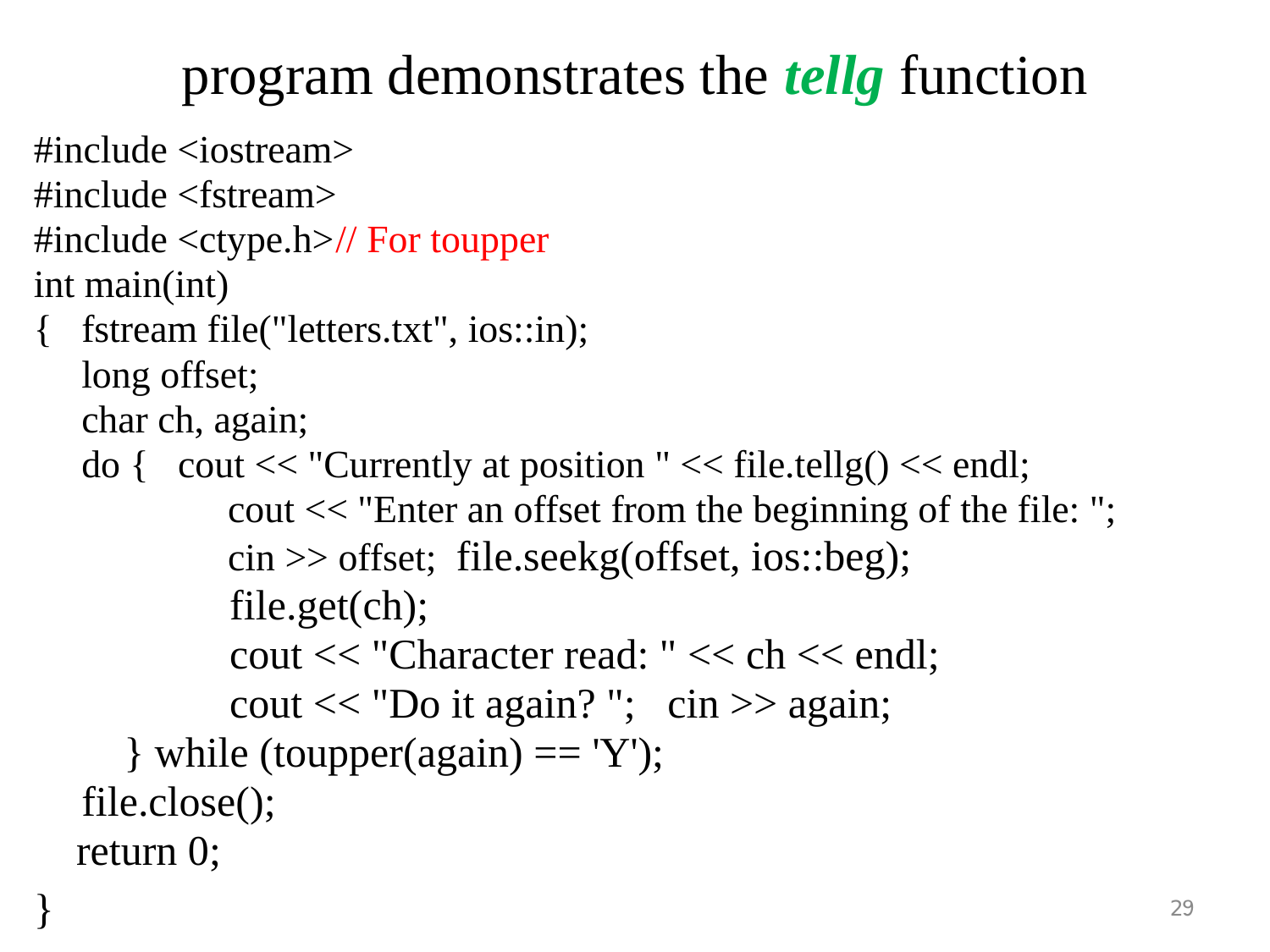

# program demonstrates the tellg function
#include <iostream>
#include <fstream>
#include <ctype.h>	// For toupper
int main(int)
{	fstream file("letters.txt", ios::in);
	long offset;
	char ch, again;
	do {   cout << "Currently at position " << file.tellg() << endl;
		  cout << "Enter an offset from the beginning of the file: ";
	  	  cin >> offset;  file.seekg(offset, ios::beg);
		  file.get(ch);
		  cout << "Character read: " << ch << endl;
		  cout << "Do it again? ";   cin >> again;
	    } while (toupper(again) == 'Y');
	file.close();
    return 0;
}

29